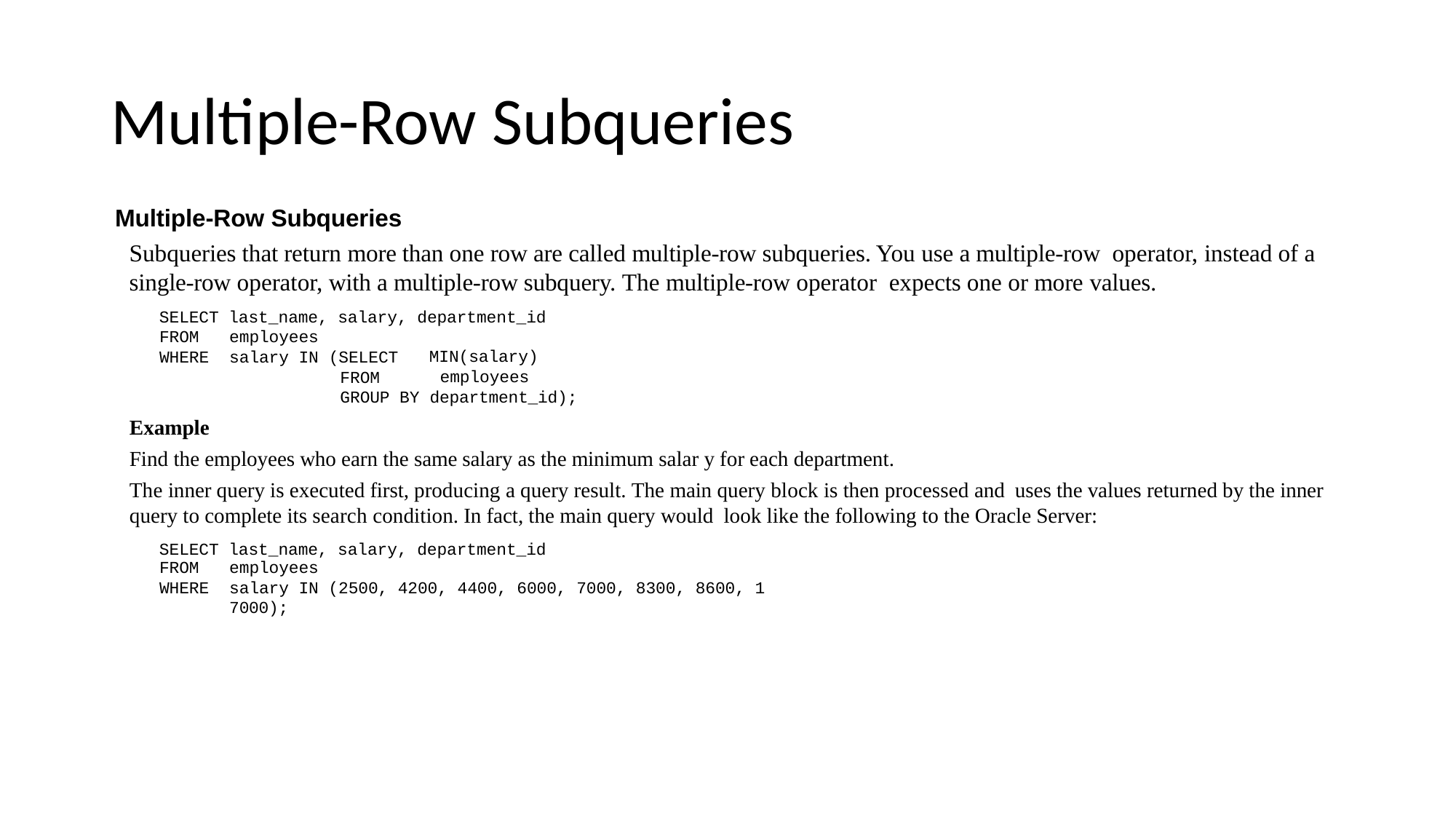

# Multiple-Row Subqueries
Multiple-Row Subqueries
Subqueries that return more than one row are called multiple-row subqueries. You use a multiple-row  operator, instead of a single-row operator, with a multiple-row subquery. The multiple-row operator  expects one or more values.
SELECT last_name, salary, department_id
FROM  WHERE
employees
salary IN (SELECT
FROM
MIN(salary)  employees
GROUP BY department_id);
Example
Find the employees who earn the same salary as the minimum salar y for each department.
The inner query is executed first, producing a query result. The main query block is then processed and  uses the values returned by the inner query to complete its search condition. In fact, the main query would  look like the following to the Oracle Server:
SELECT last_name, salary, department_id
FROM  WHERE
employees
salary IN (2500, 4200, 4400, 6000, 7000, 8300, 8600, 1 7000);